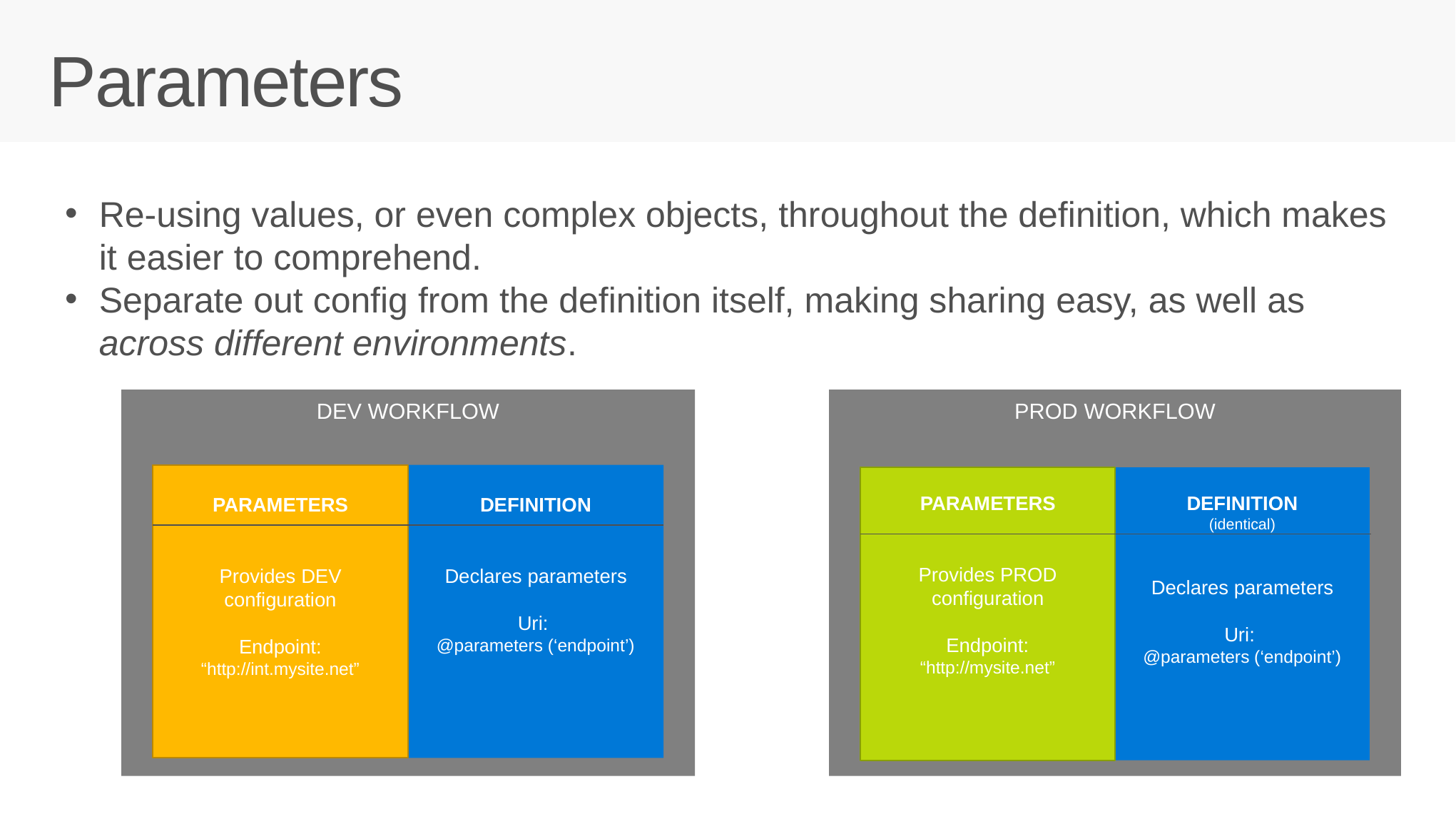

# Parameters
Re-using values, or even complex objects, throughout the definition, which makes it easier to comprehend.
Separate out config from the definition itself, making sharing easy, as well as across different environments.
DEV WORKFLOW

Parameters
Provides DEV configuration

Endpoint: “http://int.mysite.net”

Definition
Declares parameters

Uri:
@parameters (‘endpoint’)
PROD WORKFLOW

Parameters
Provides PROD configuration

Endpoint: “http://mysite.net”

Definition
(identical)
Declares parameters

Uri:
@parameters (‘endpoint’)